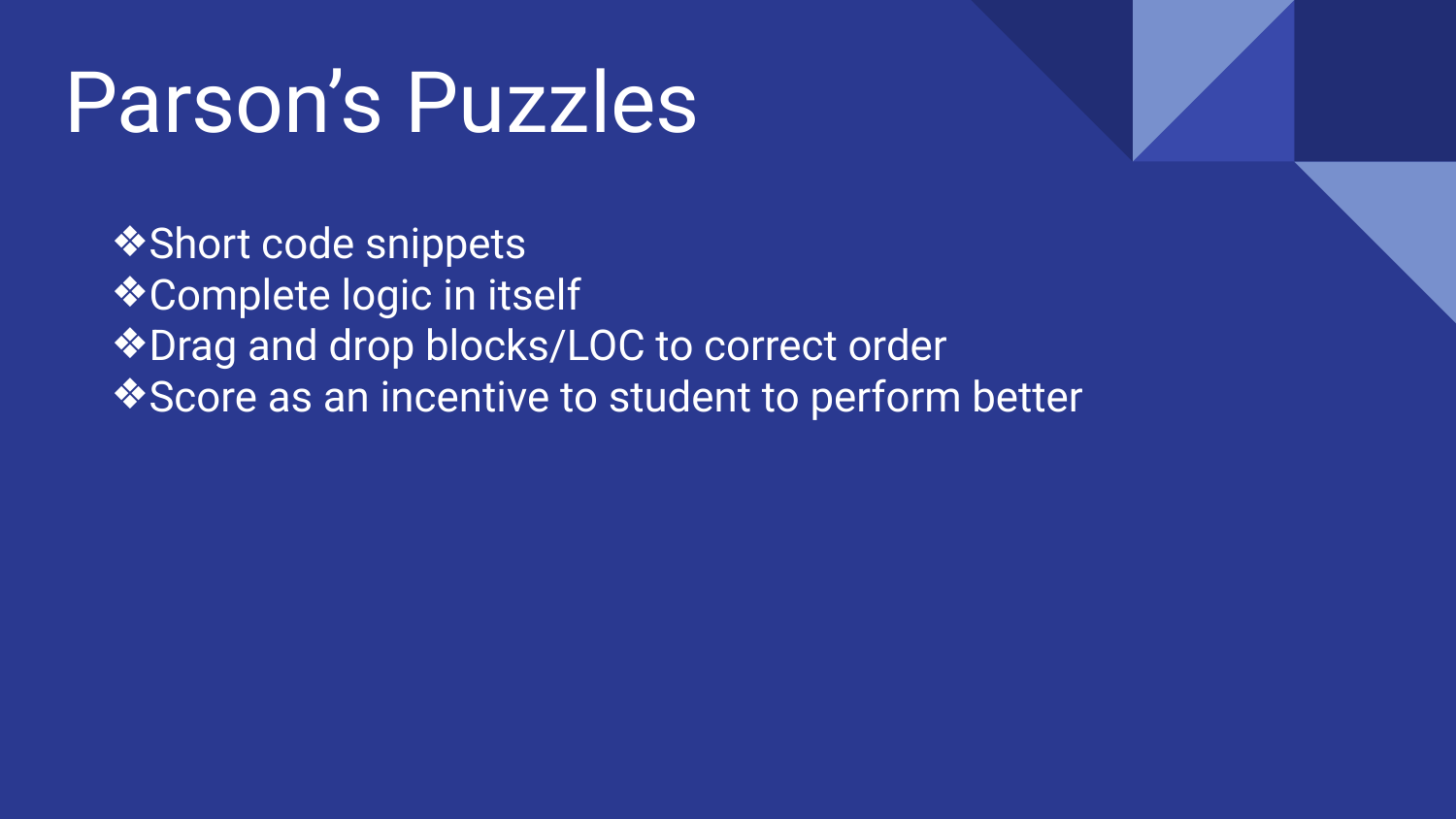

# Parson’s Puzzles
Short code snippets
Complete logic in itself
Drag and drop blocks/LOC to correct order
Score as an incentive to student to perform better